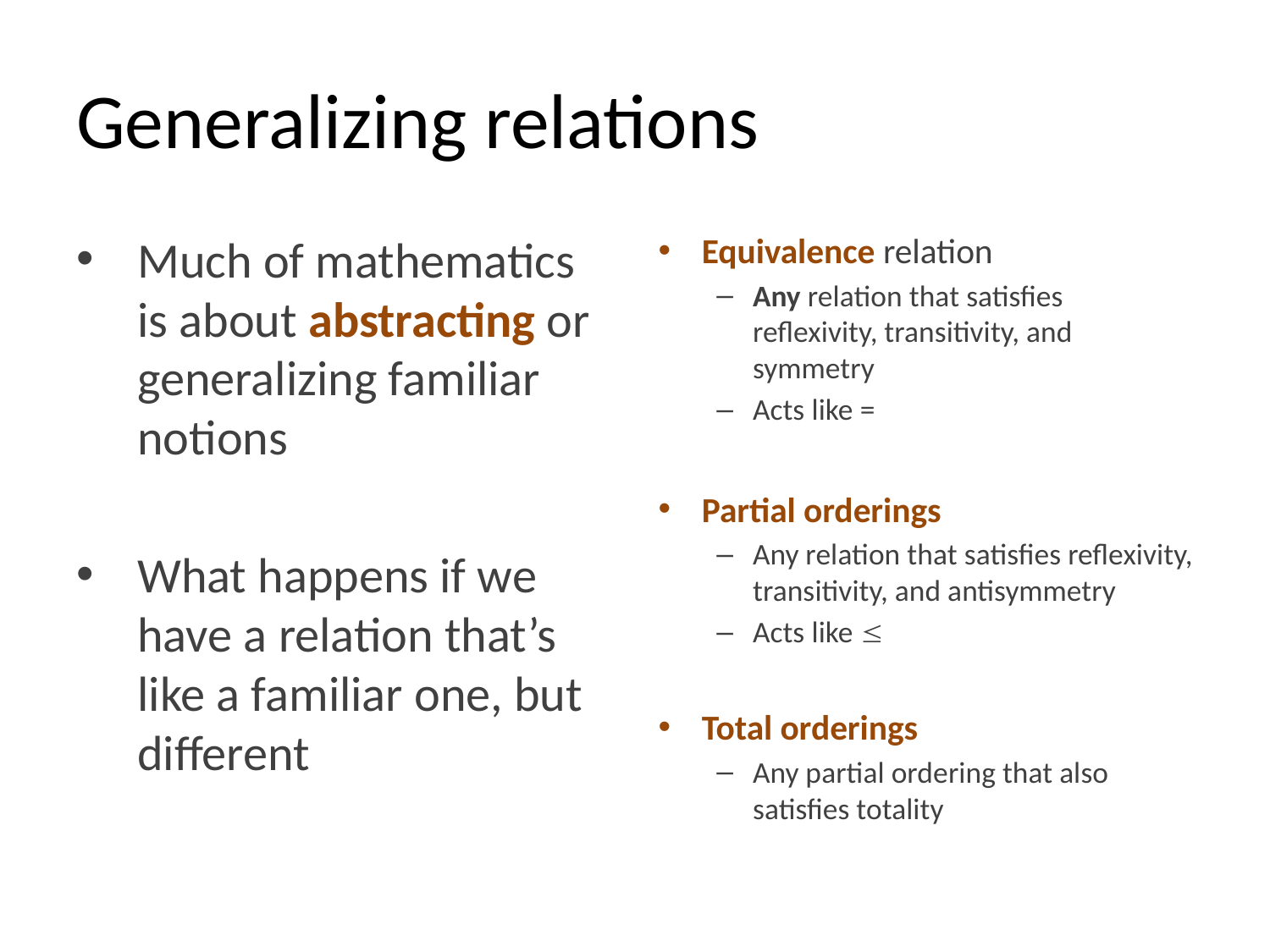

# Generalizing relations
Much of mathematics is about abstracting or generalizing familiar notions

What happens if we have a relation that’s like a familiar one, but different
Equivalence relation
Any relation that satisfies reflexivity, transitivity, and symmetry
Acts like =

Partial orderings
Any relation that satisfies reflexivity, transitivity, and antisymmetry
Acts like ≤

Total orderings
Any partial ordering that also satisfies totality